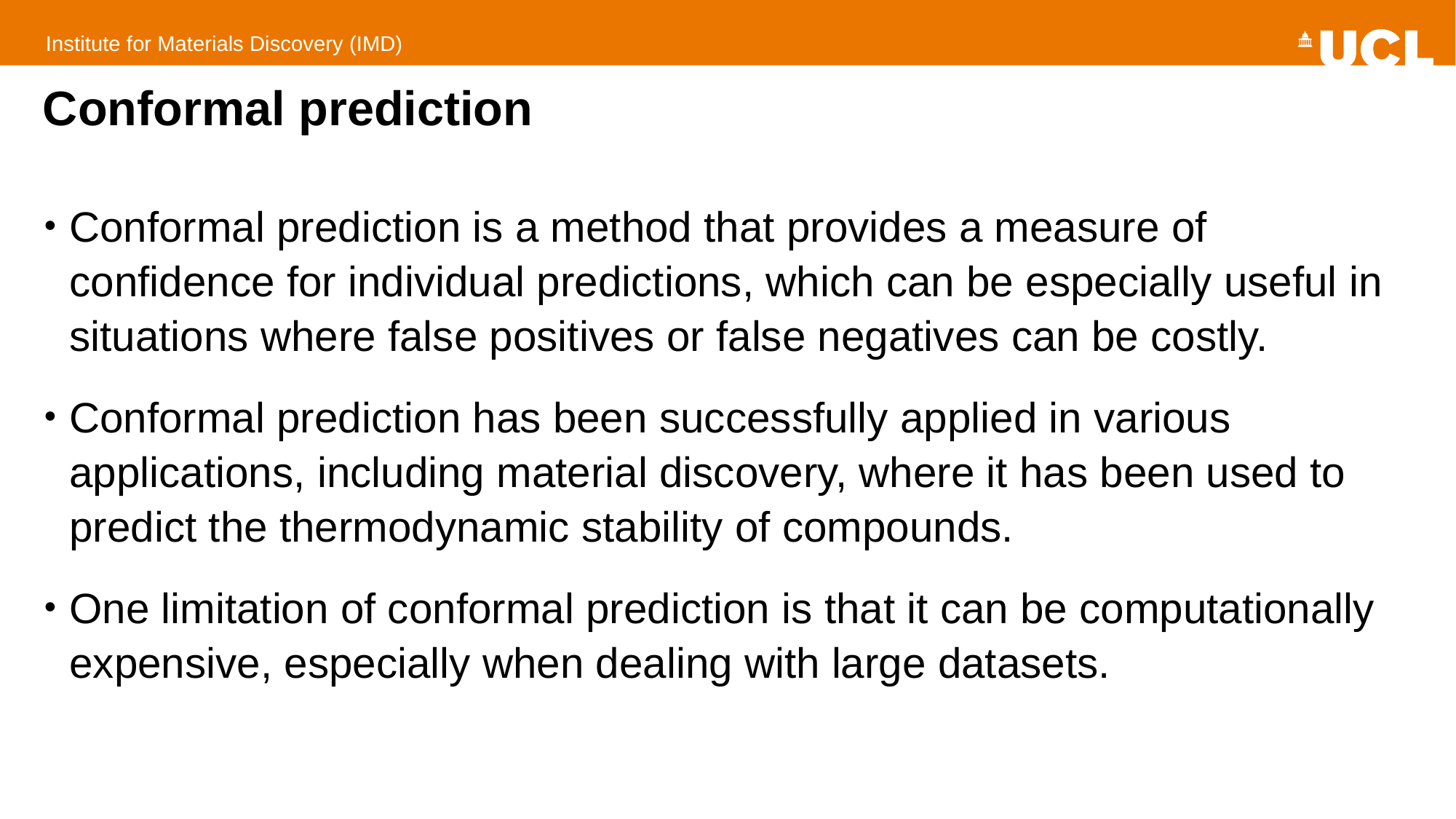

# Conformal prediction
Conformal prediction is a method that provides a measure of confidence for individual predictions, which can be especially useful in situations where false positives or false negatives can be costly.
Conformal prediction has been successfully applied in various applications, including material discovery, where it has been used to predict the thermodynamic stability of compounds.
One limitation of conformal prediction is that it can be computationally expensive, especially when dealing with large datasets.